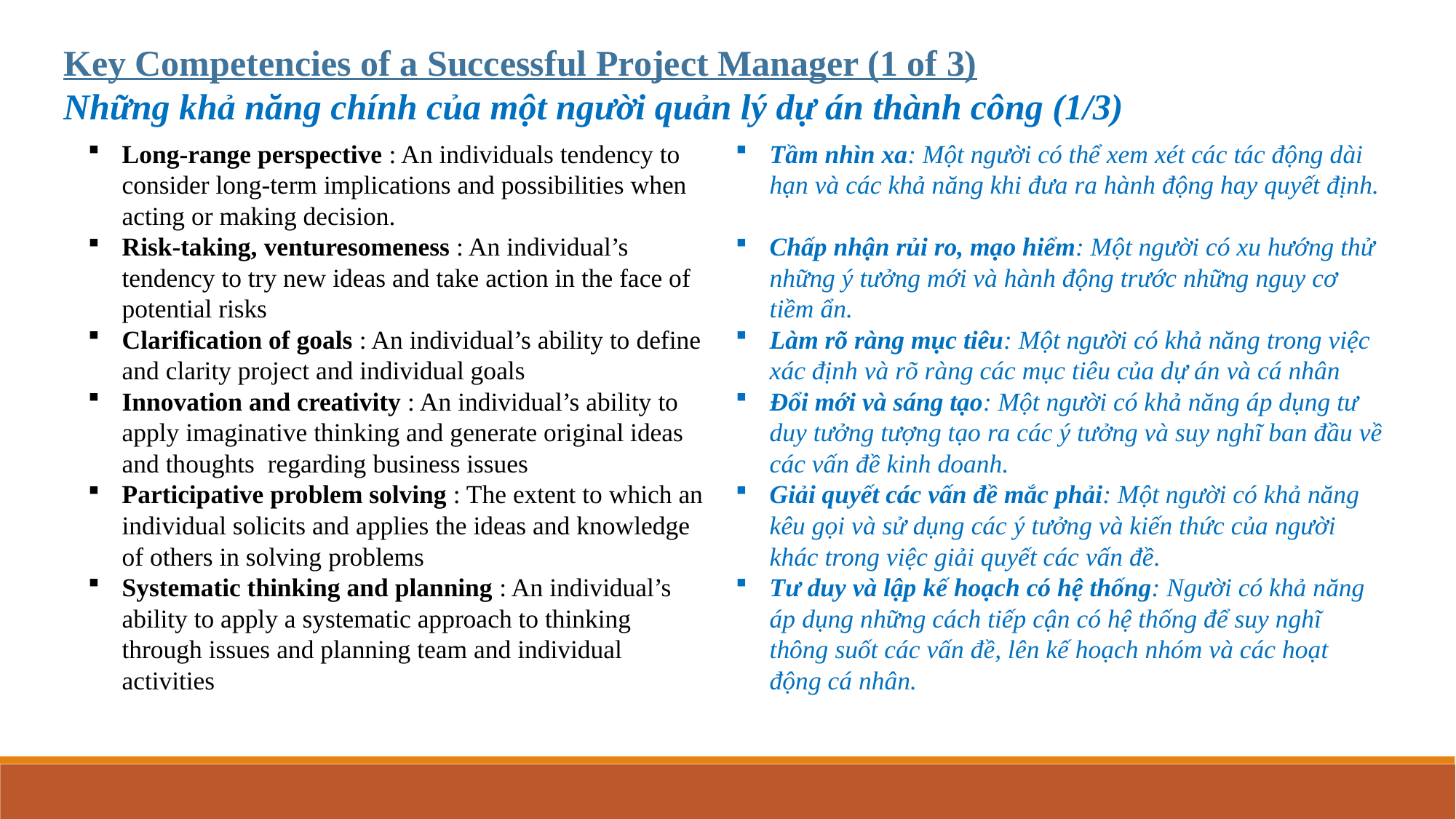

Key Competencies of a Successful Project Manager (1 of 3)
Những khả năng chính của một người quản lý dự án thành công (1/3)

Long-range perspective : An individuals tendency to consider long-term implications and possibilities when acting or making decision.
Risk-taking, venturesomeness : An individual’s tendency to try new ideas and take action in the face of potential risks
Clarification of goals : An individual’s ability to define and clarity project and individual goals
Innovation and creativity : An individual’s ability to apply imaginative thinking and generate original ideas and thoughts  regarding business issues
Participative problem solving : The extent to which an individual solicits and applies the ideas and knowledge of others in solving problems
Systematic thinking and planning : An individual’s ability to apply a systematic approach to thinking through issues and planning team and individual activities
Tầm nhìn xa: Một người có thể xem xét các tác động dài hạn và các khả năng khi đưa ra hành động hay quyết định.

Chấp nhận rủi ro, mạo hiểm: Một người có xu hướng thử những ý tưởng mới và hành động trước những nguy cơ tiềm ẩn.
Làm rõ ràng mục tiêu: Một người có khả năng trong việc xác định và rõ ràng các mục tiêu của dự án và cá nhân
Đổi mới và sáng tạo: Một người có khả năng áp dụng tư duy tưởng tượng tạo ra các ý tưởng và suy nghĩ ban đầu về các vấn đề kinh doanh.
Giải quyết các vấn đề mắc phải: Một người có khả năng kêu gọi và sử dụng các ý tưởng và kiến thức của người khác trong việc giải quyết các vấn đề.
Tư duy và lập kế hoạch có hệ thống: Người có khả năng áp dụng những cách tiếp cận có hệ thống để suy nghĩ thông suốt các vấn đề, lên kế hoạch nhóm và các hoạt động cá nhân.